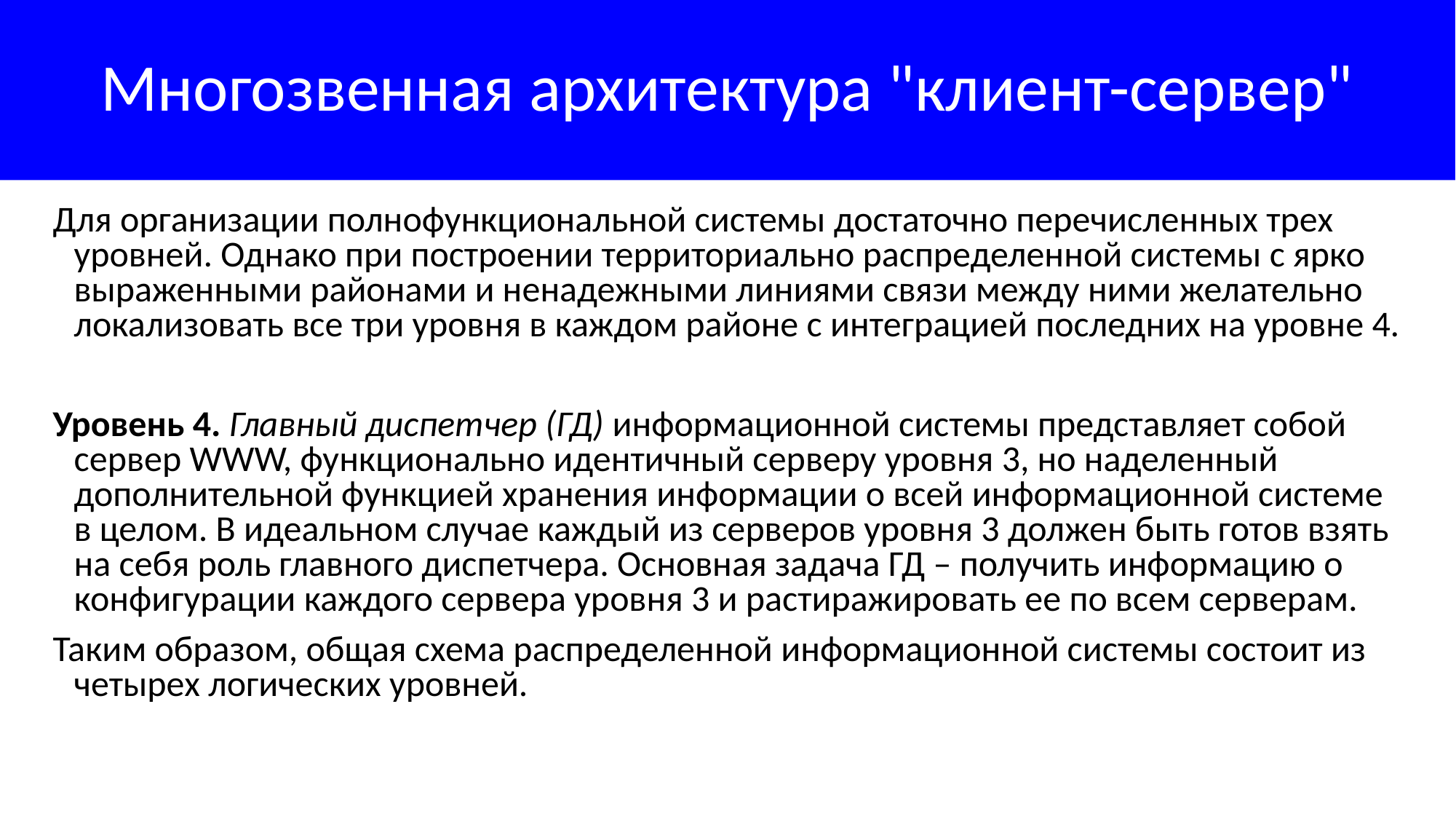

Многозвенная архитектура "клиент-сервер"
Для организации полнофункциональной системы достаточно перечисленных трех уровней. Однако при построении территориально распределенной системы с ярко выраженными районами и ненадежными линиями связи между ними желательно локализовать все три уровня в каждом районе с интеграцией последних на уровне 4.

Уровень 4. Главный диспетчер (ГД) информационной системы представляет собой сервер WWW, функционально идентичный серверу уровня 3, но наделенный дополнительной функцией хранения информации о всей информационной системе в целом. В идеальном случае каждый из серверов уровня 3 должен быть готов взять на себя роль главного диспетчера. Основная задача ГД – получить информацию о конфигурации каждого сервера уровня 3 и растиражировать ее по всем серверам.
Таким образом, общая схема распределенной информационной системы состоит из четырех логических уровней.